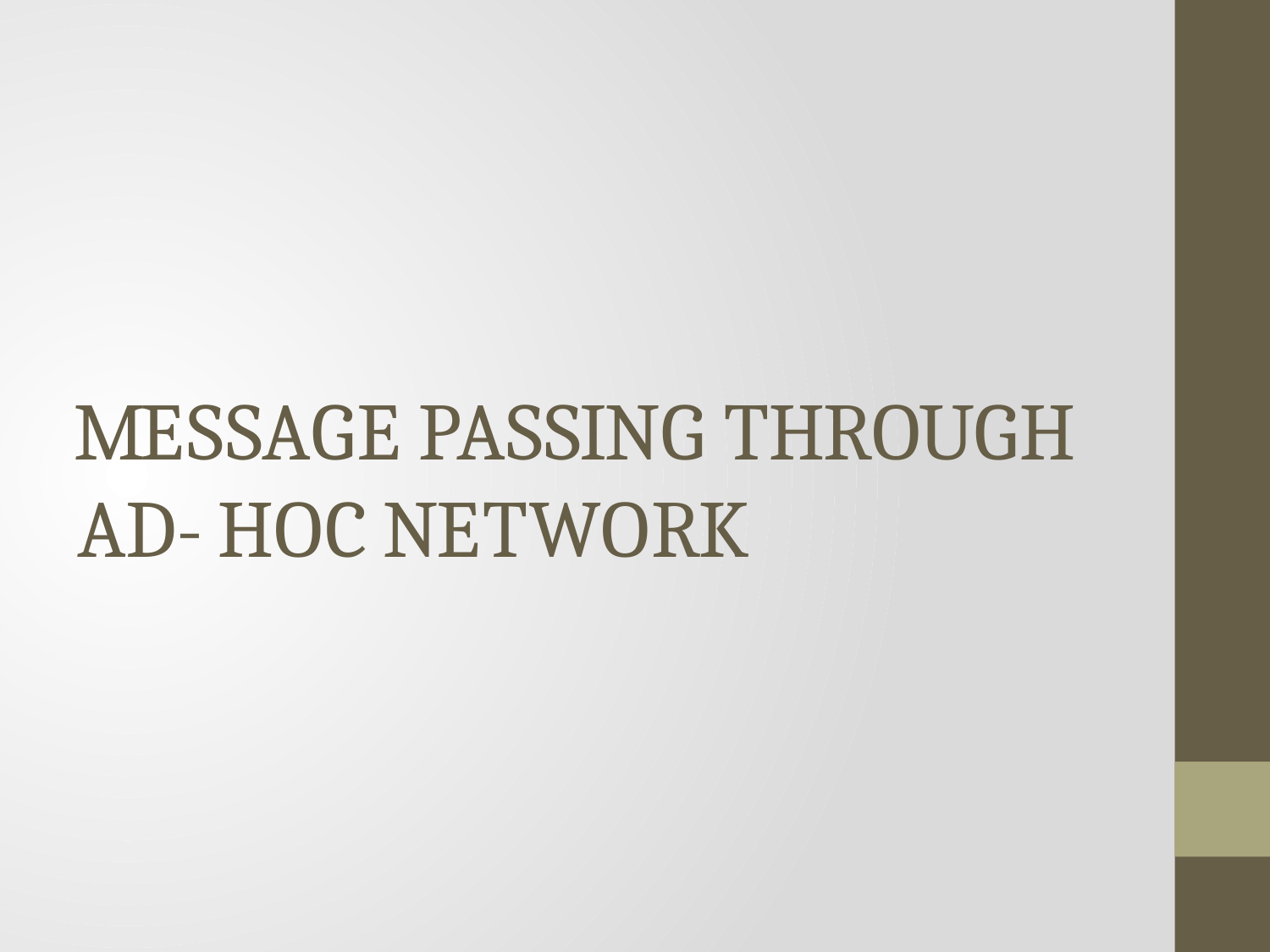

# MESSAGE PASSING THROUGH AD- HOC NETWORK